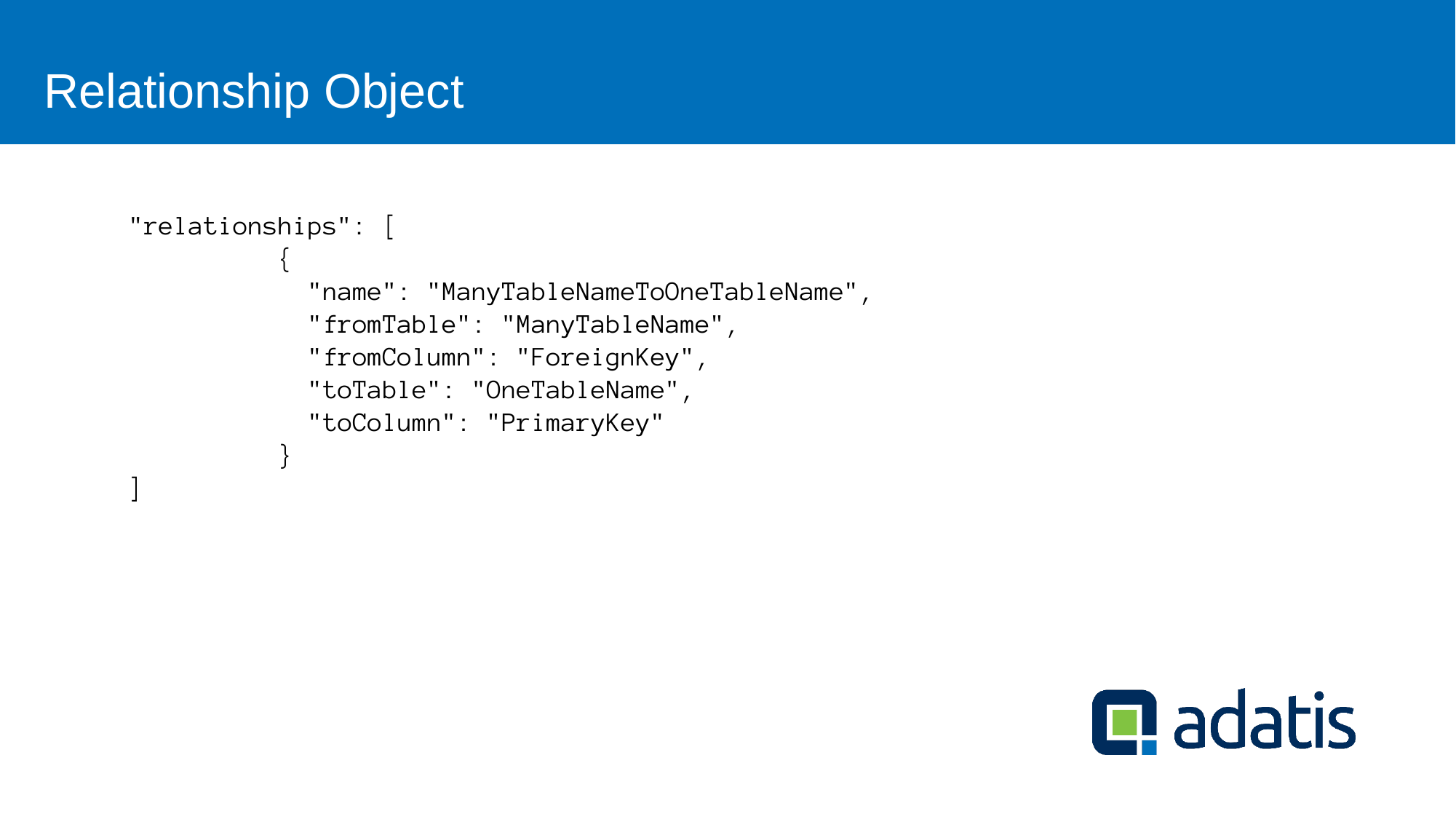

# Relationship Object
"relationships": [
          {
            "name": "ManyTableNameToOneTableName",
            "fromTable": "ManyTableName",
            "fromColumn": "ForeignKey",
            "toTable": "OneTableName",
            "toColumn": "PrimaryKey"
          }
]